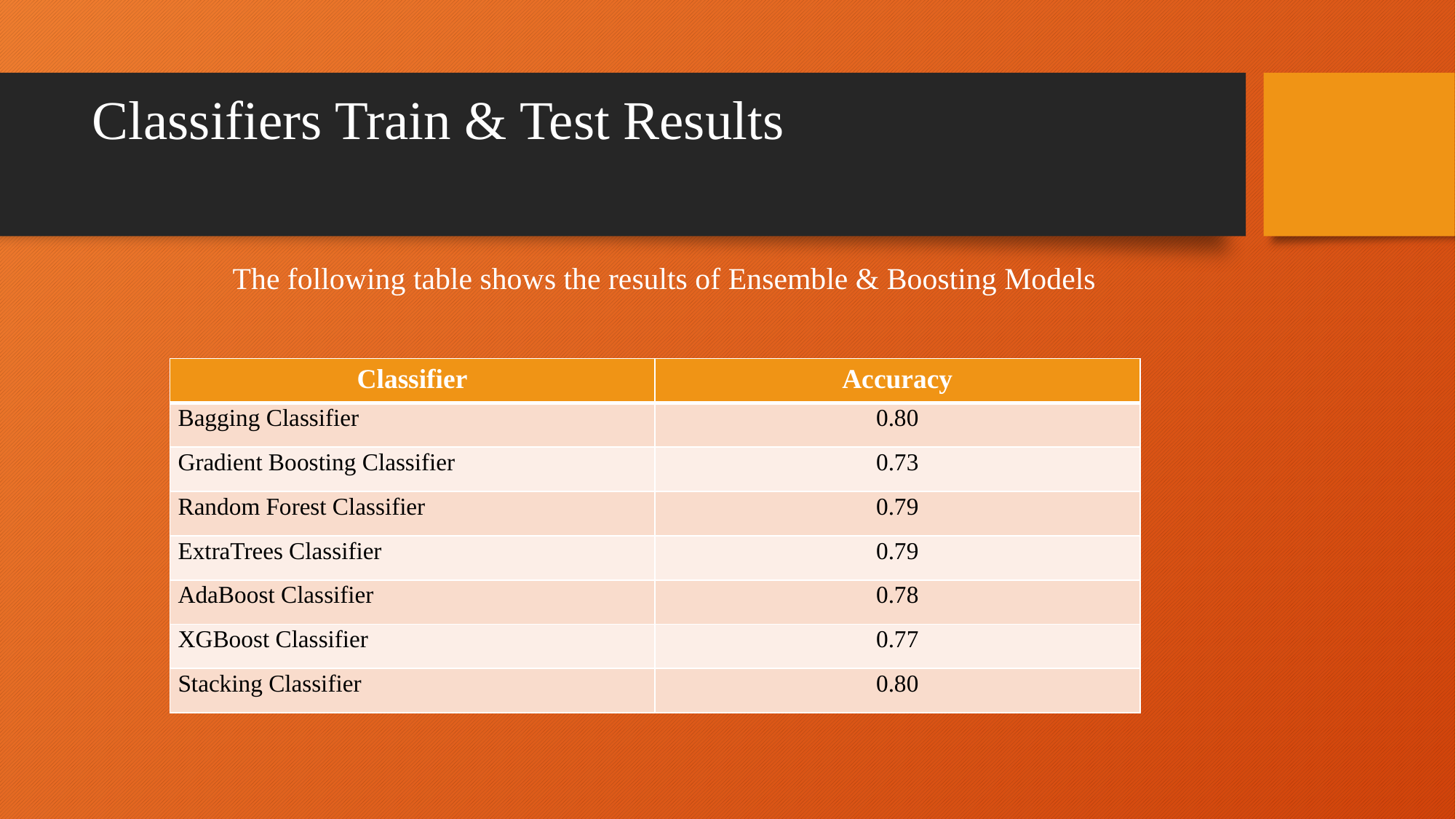

# Classifiers Train & Test Results
The following table shows the results of Ensemble & Boosting Models
| Classifier | Accuracy |
| --- | --- |
| Bagging Classifier | 0.80 |
| Gradient Boosting Classifier | 0.73 |
| Random Forest Classifier | 0.79 |
| ExtraTrees Classifier | 0.79 |
| AdaBoost Classifier | 0.78 |
| XGBoost Classifier | 0.77 |
| Stacking Classifier | 0.80 |